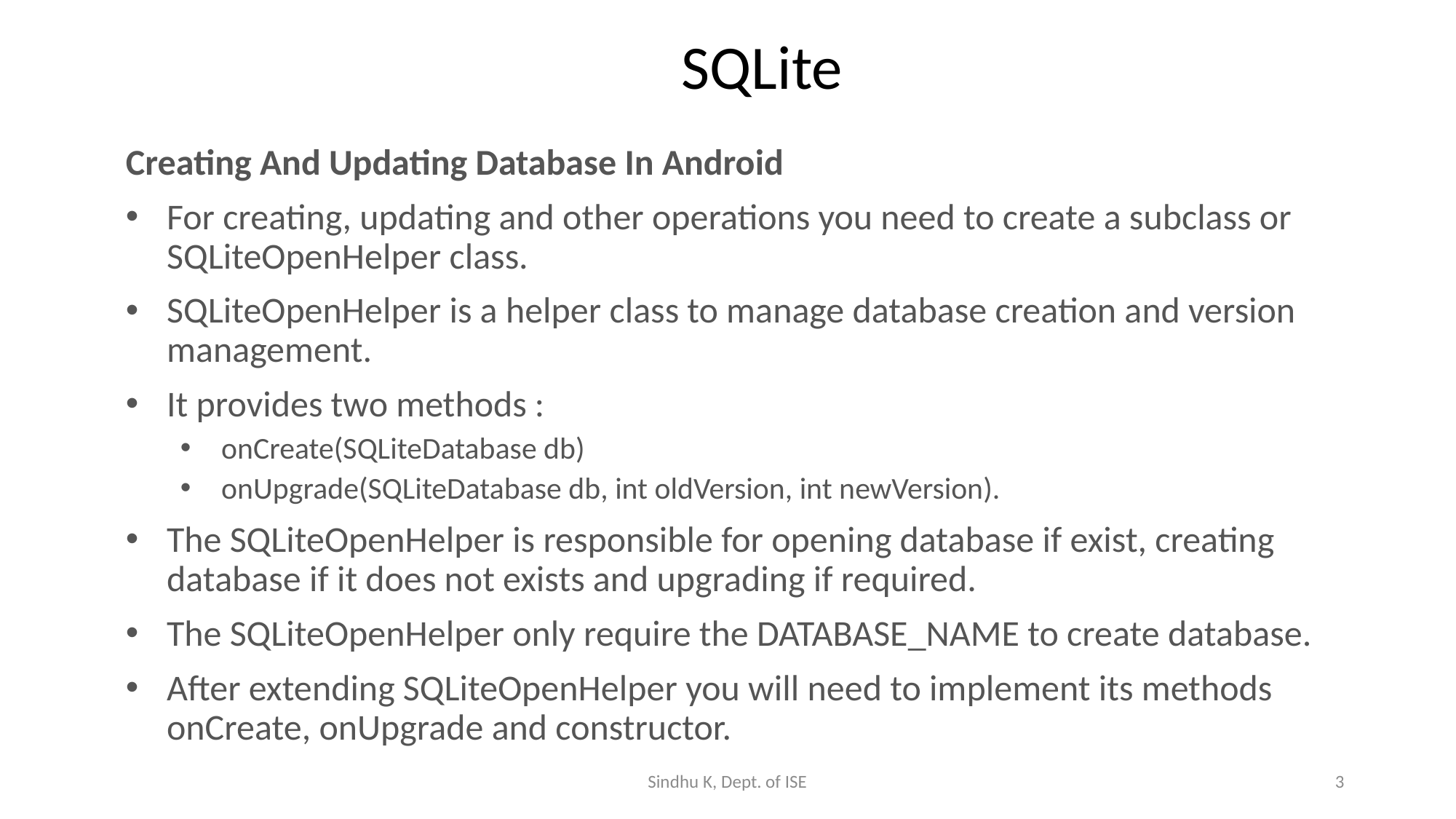

# SQLite
Creating And Updating Database In Android
For creating, updating and other operations you need to create a subclass or SQLiteOpenHelper class.
SQLiteOpenHelper is a helper class to manage database creation and version management.
It provides two methods :
onCreate(SQLiteDatabase db)
onUpgrade(SQLiteDatabase db, int oldVersion, int newVersion).
The SQLiteOpenHelper is responsible for opening database if exist, creating database if it does not exists and upgrading if required.
The SQLiteOpenHelper only require the DATABASE_NAME to create database.
After extending SQLiteOpenHelper you will need to implement its methods onCreate, onUpgrade and constructor.

Sindhu K, Dept. of ISE
3